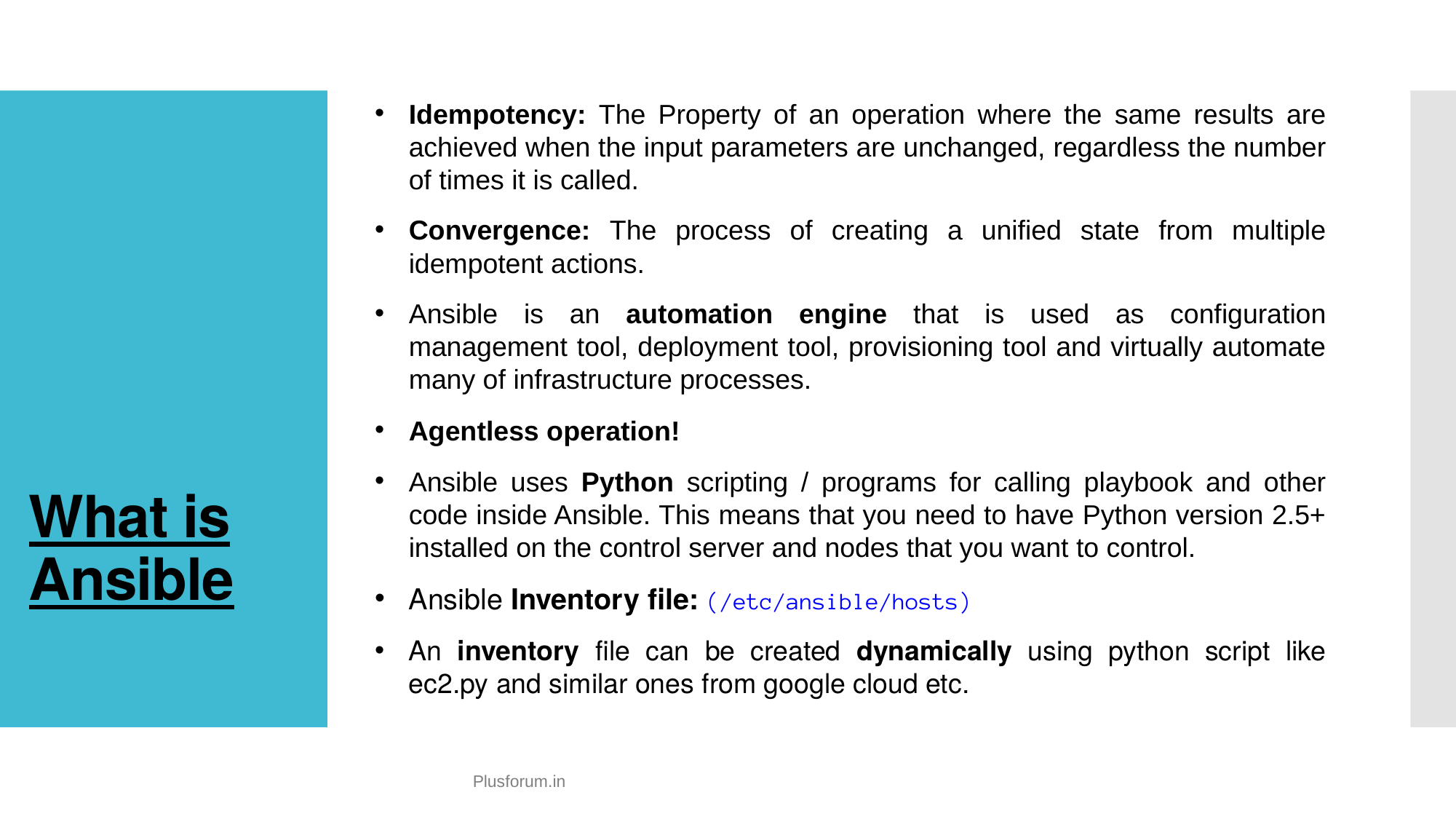

Idempotency: The Property of an operation where the same results are achieved when the input parameters are unchanged, regardless the number of times it is called.
Convergence: The process of creating a unified state from multiple idempotent actions.
Ansible is an automation engine that is used as configuration management tool, deployment tool, provisioning tool and virtually automate many of infrastructure processes.
Agentless operation!
Ansible uses Python scripting / programs for calling playbook and other code inside Ansible. This means that you need to have Python version 2.5+ installed on the control server and nodes that you want to control.
Ansible Inventory file: (/etc/ansible/hosts)
An inventory file can be created dynamically using python script like ec2.py and similar ones from google cloud etc.

# What is Ansible
Plusforum.in